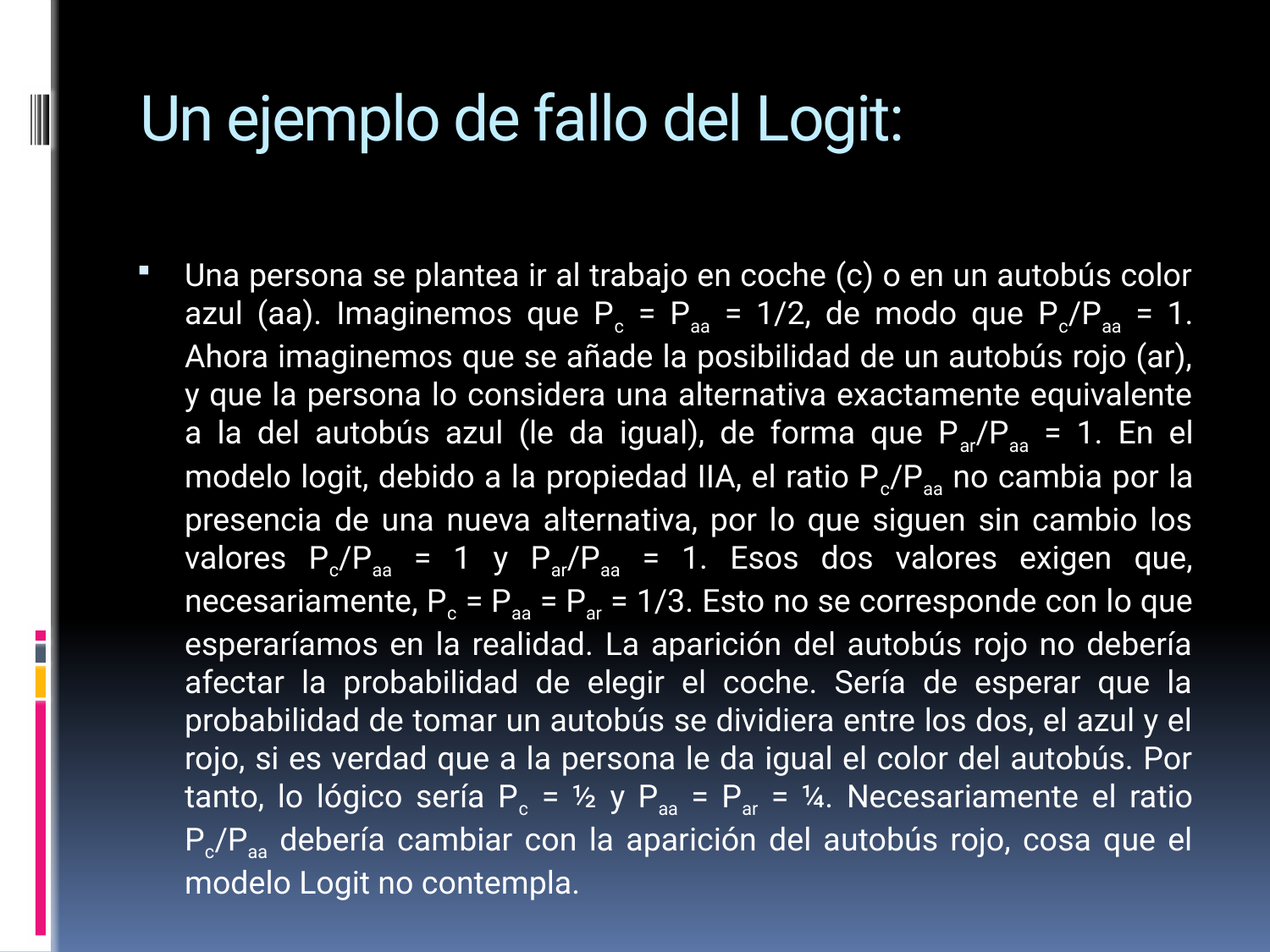

# Un ejemplo de fallo del Logit:

Una persona se plantea ir al trabajo en coche (c) o en un autobús color azul (aa). Imaginemos que Pc = Paa = 1/2, de modo que Pc/Paa = 1. Ahora imaginemos que se añade la posibilidad de un autobús rojo (ar), y que la persona lo considera una alternativa exactamente equivalente a la del autobús azul (le da igual), de forma que Par/Paa = 1. En el modelo logit, debido a la propiedad IIA, el ratio Pc/Paa no cambia por la presencia de una nueva alternativa, por lo que siguen sin cambio los valores Pc/Paa = 1 y Par/Paa = 1. Esos dos valores exigen que, necesariamente, Pc = Paa = Par = 1/3. Esto no se corresponde con lo que esperaríamos en la realidad. La aparición del autobús rojo no debería afectar la probabilidad de elegir el coche. Sería de esperar que la probabilidad de tomar un autobús se dividiera entre los dos, el azul y el rojo, si es verdad que a la persona le da igual el color del autobús. Por tanto, lo lógico sería Pc = ½ y Paa = Par = ¼. Necesariamente el ratio Pc/Paa debería cambiar con la aparición del autobús rojo, cosa que el modelo Logit no contempla.